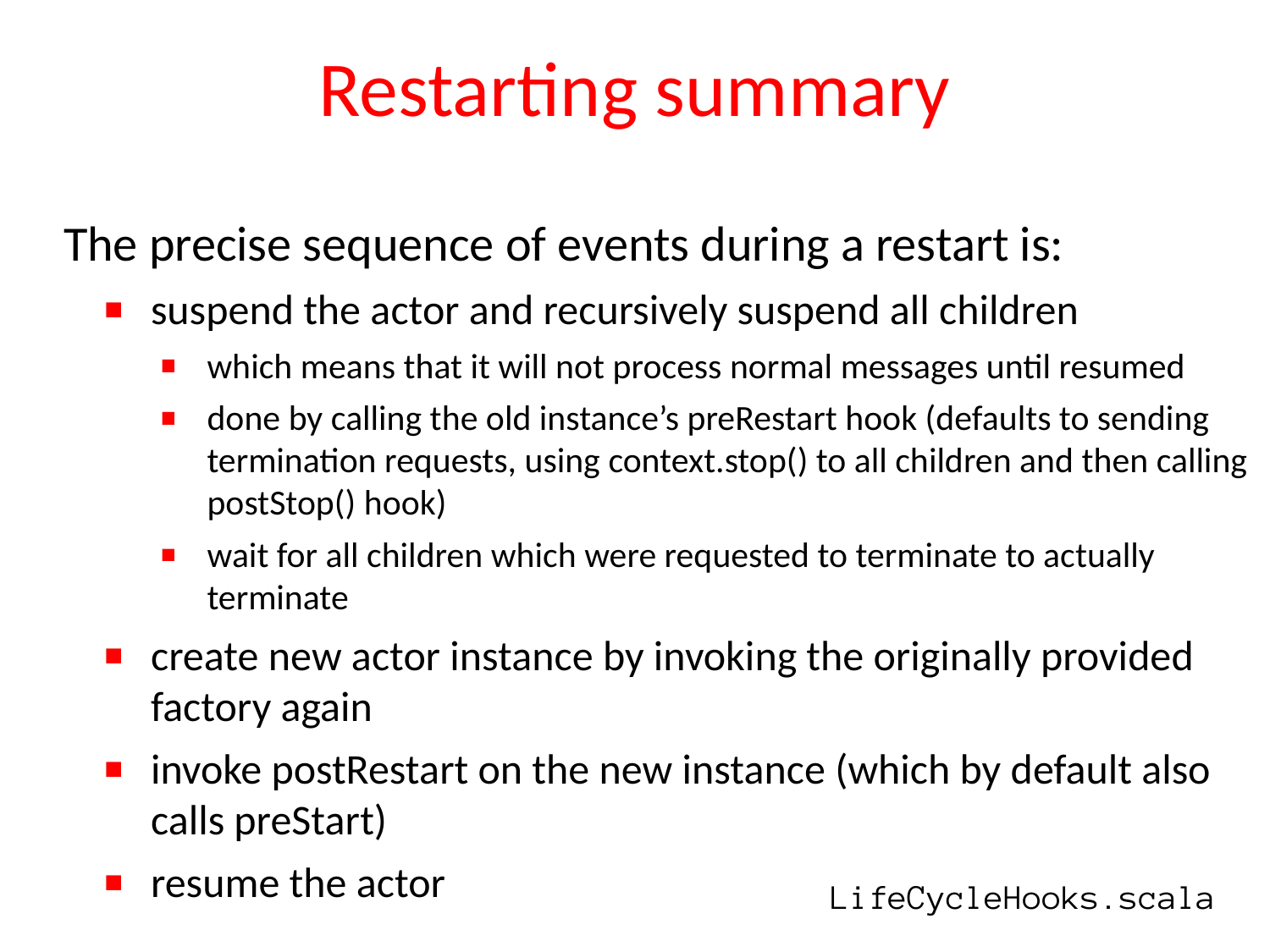

# Restarting summary
The precise sequence of events during a restart is:
suspend the actor and recursively suspend all children
which means that it will not process normal messages until resumed
done by calling the old instance’s preRestart hook (defaults to sending termination requests, using context.stop() to all children and then calling postStop() hook)
wait for all children which were requested to terminate to actually terminate
create new actor instance by invoking the originally provided factory again
invoke postRestart on the new instance (which by default also calls preStart)
resume the actor
LifeCycleHooks.scala